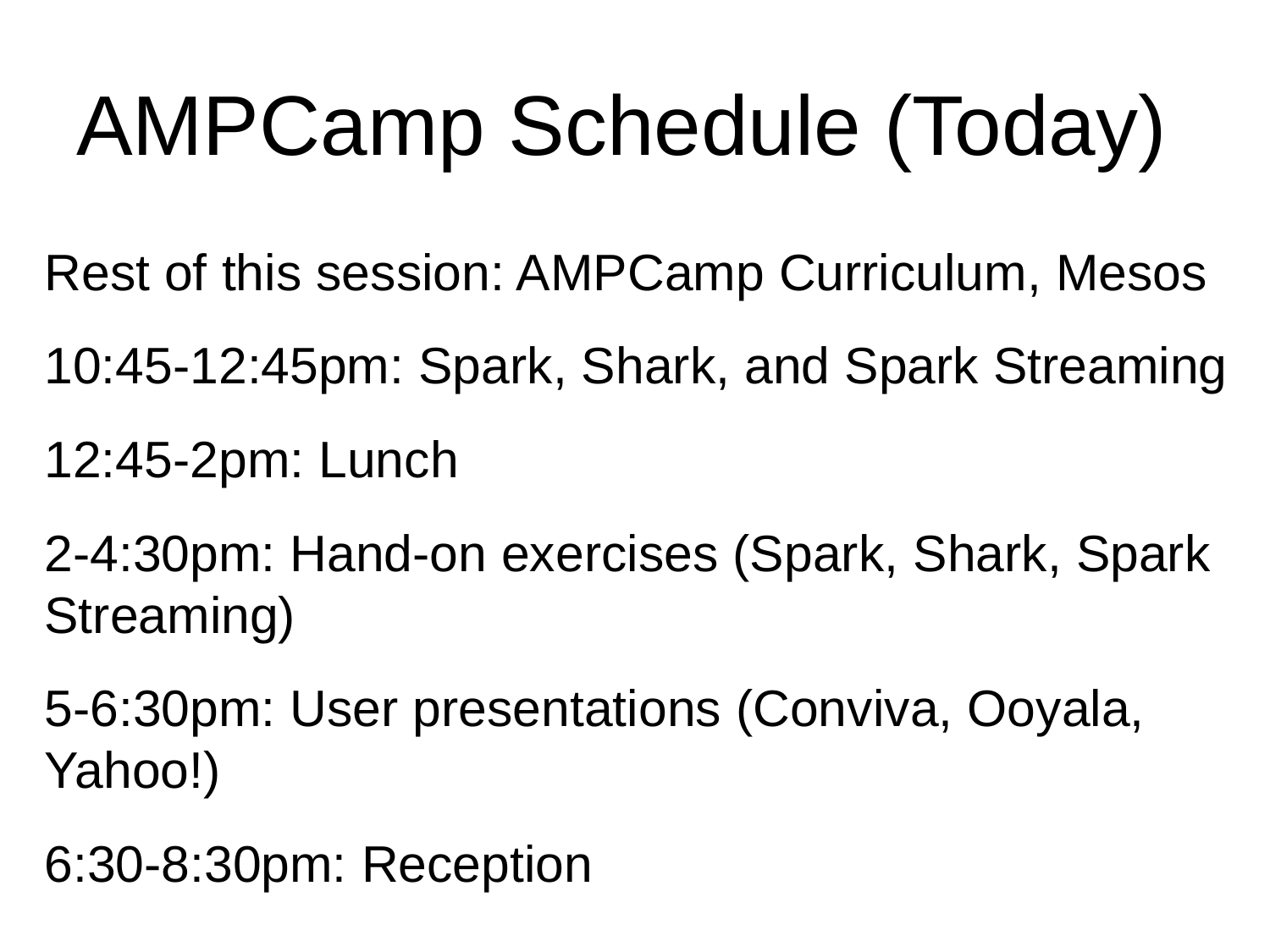

# AMPCamp Schedule (Today)
Rest of this session: AMPCamp Curriculum, Mesos
10:45-12:45pm: Spark, Shark, and Spark Streaming
12:45-2pm: Lunch
2-4:30pm: Hand-on exercises (Spark, Shark, Spark Streaming)
5-6:30pm: User presentations (Conviva, Ooyala, Yahoo!)
6:30-8:30pm: Reception